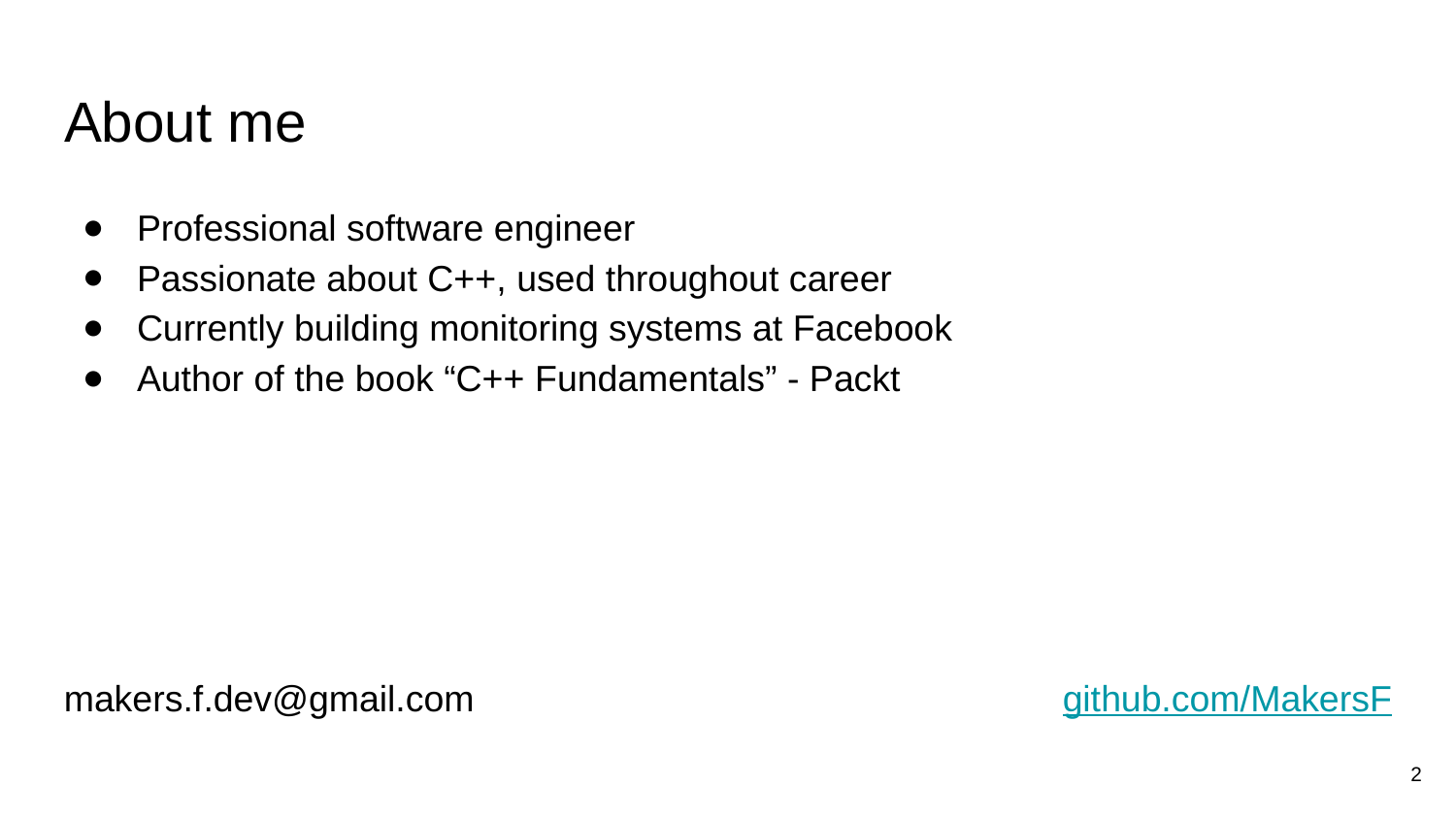

# About me
Professional software engineer
Passionate about C++, used throughout career
Currently building monitoring systems at Facebook
Author of the book “C++ Fundamentals” - Packt

makers.f.dev@gmail.com
github.com/MakersF
2